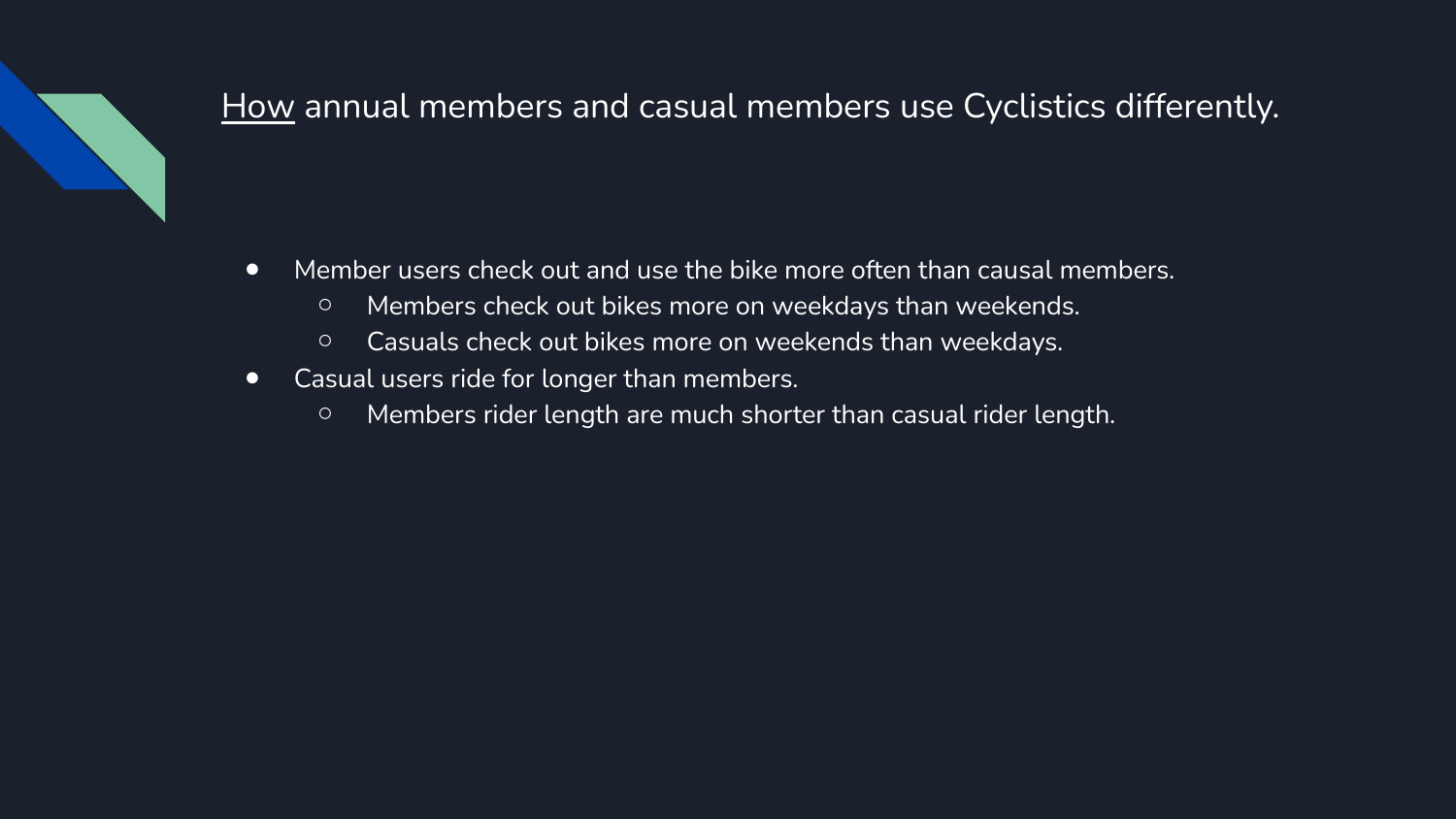

# How annual members and casual members use Cyclistics differently.
Member users check out and use the bike more often than causal members.
Members check out bikes more on weekdays than weekends.
Casuals check out bikes more on weekends than weekdays.
Casual users ride for longer than members.
Members rider length are much shorter than casual rider length.